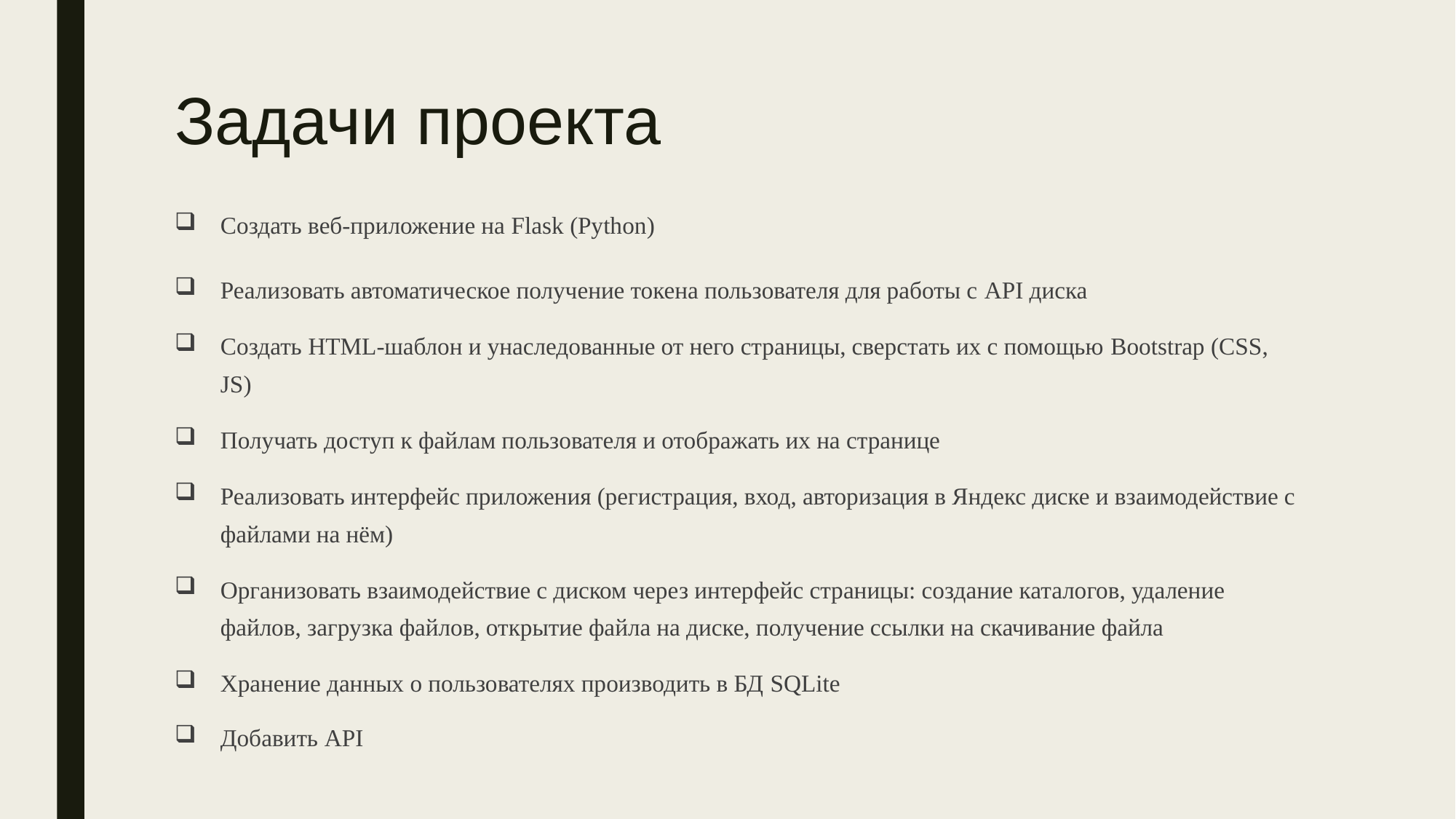

# Задачи проекта
Создать веб-приложение на Flask (Python)
Реализовать автоматическое получение токена пользователя для работы с API диска
Создать HTML-шаблон и унаследованные от него страницы, сверстать их с помощью Bootstrap (CSS, JS)
Получать доступ к файлам пользователя и отображать их на странице
Реализовать интерфейс приложения (регистрация, вход, авторизация в Яндекс диске и взаимодействие с файлами на нём)
Организовать взаимодействие с диском через интерфейс страницы: создание каталогов, удаление файлов, загрузка файлов, открытие файла на диске, получение ссылки на скачивание файла
Хранение данных о пользователях производить в БД SQLite
Добавить API